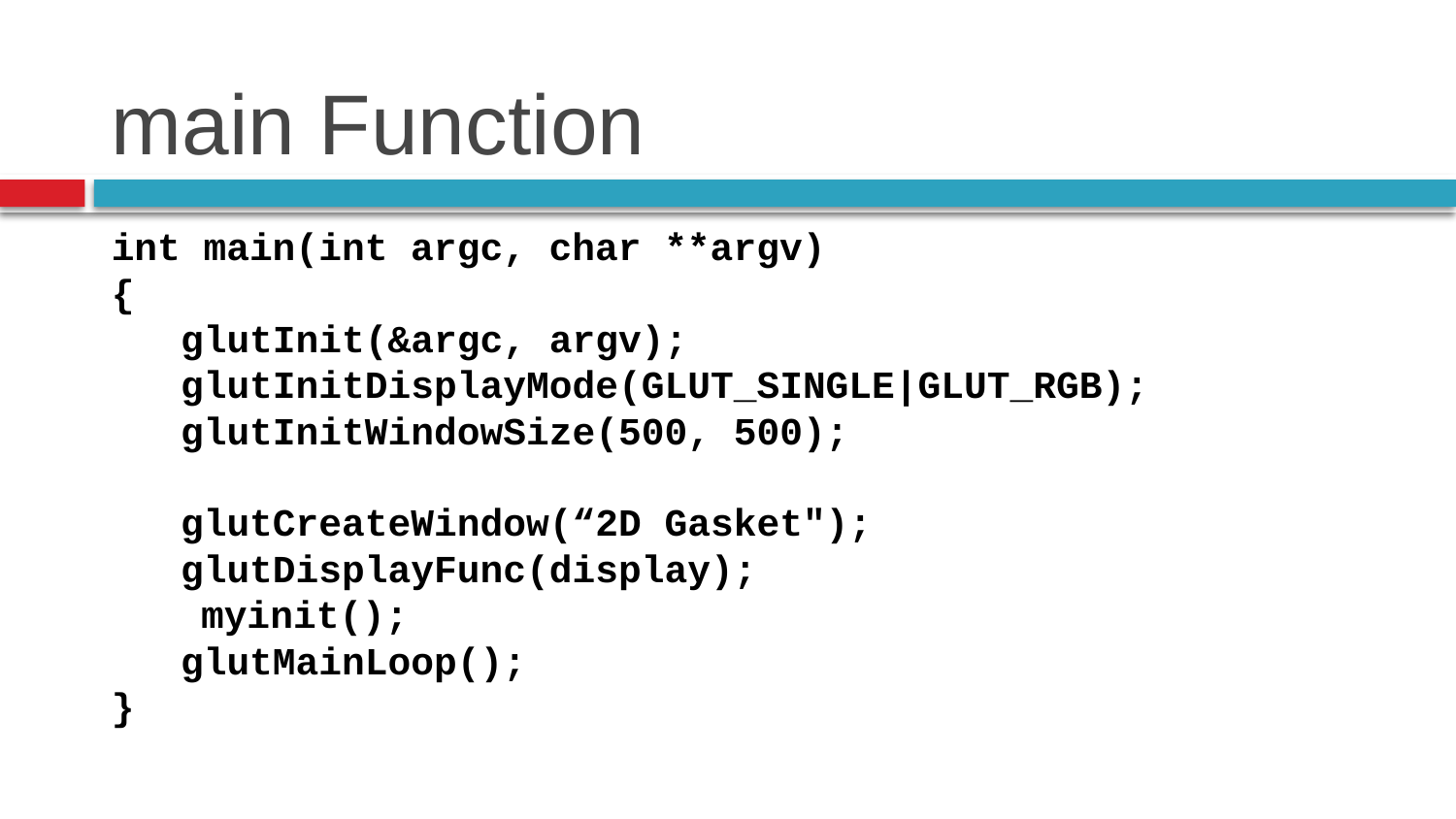

# main Function
int main(int argc, char **argv)
{
   glutInit(&argc, argv);
   glutInitDisplayMode(GLUT_SINGLE|GLUT_RGB);
   glutInitWindowSize(500, 500);

   glutCreateWindow(“2D Gasket");
   glutDisplayFunc(display);
	  myinit();
   glutMainLoop();
}